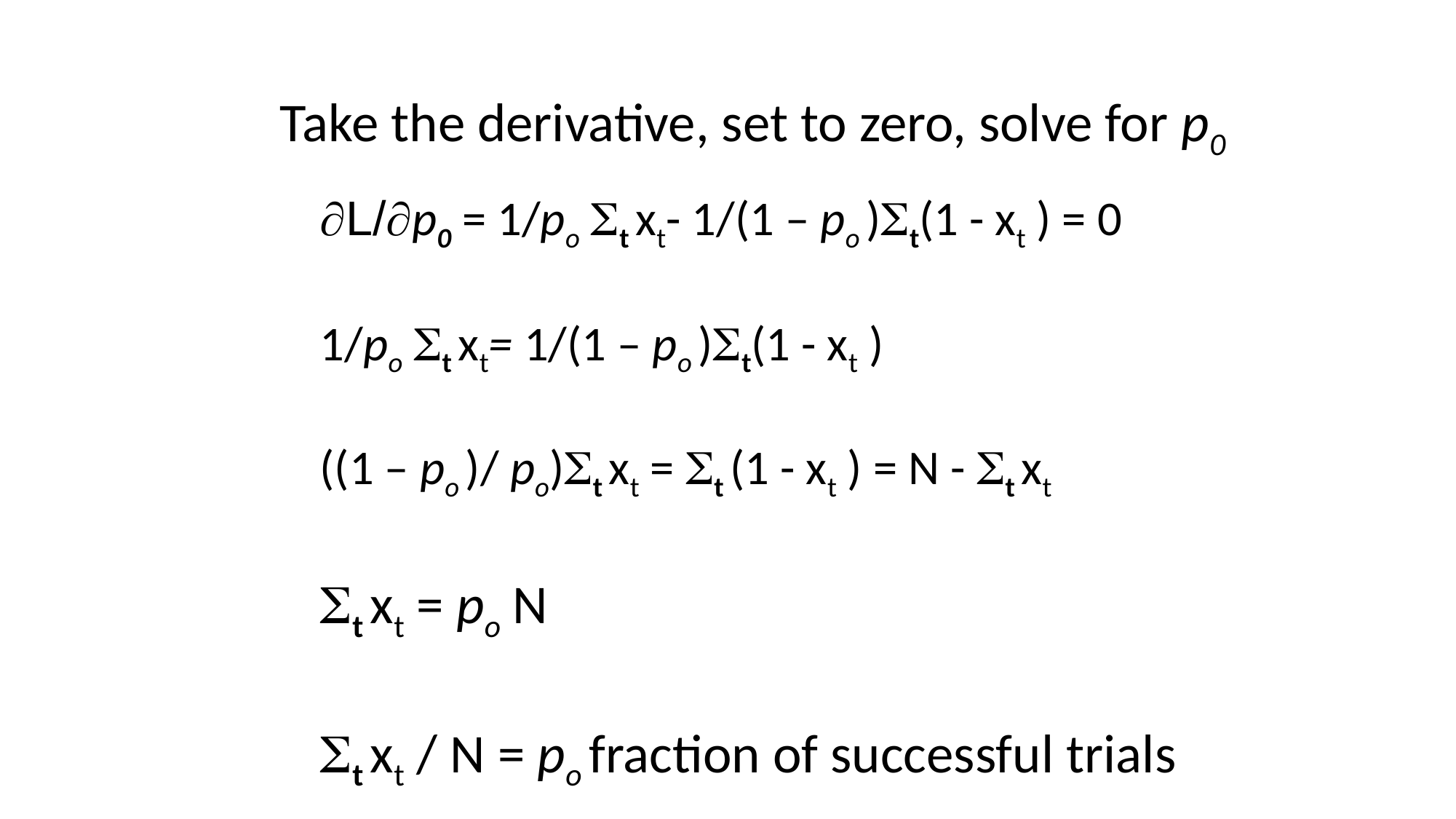

Take the derivative, set to zero, solve for p0
∂L/∂p0 = 1/po Σt xt- 1/(1 – po )Σt(1 - xt ) = 0

1/po Σt xt= 1/(1 – po )Σt(1 - xt )

((1 – po )/ po)Σt xt = Σt (1 - xt ) = N - Σt xt

Σt xt = po N

Σt xt / N = po fraction of successful trials